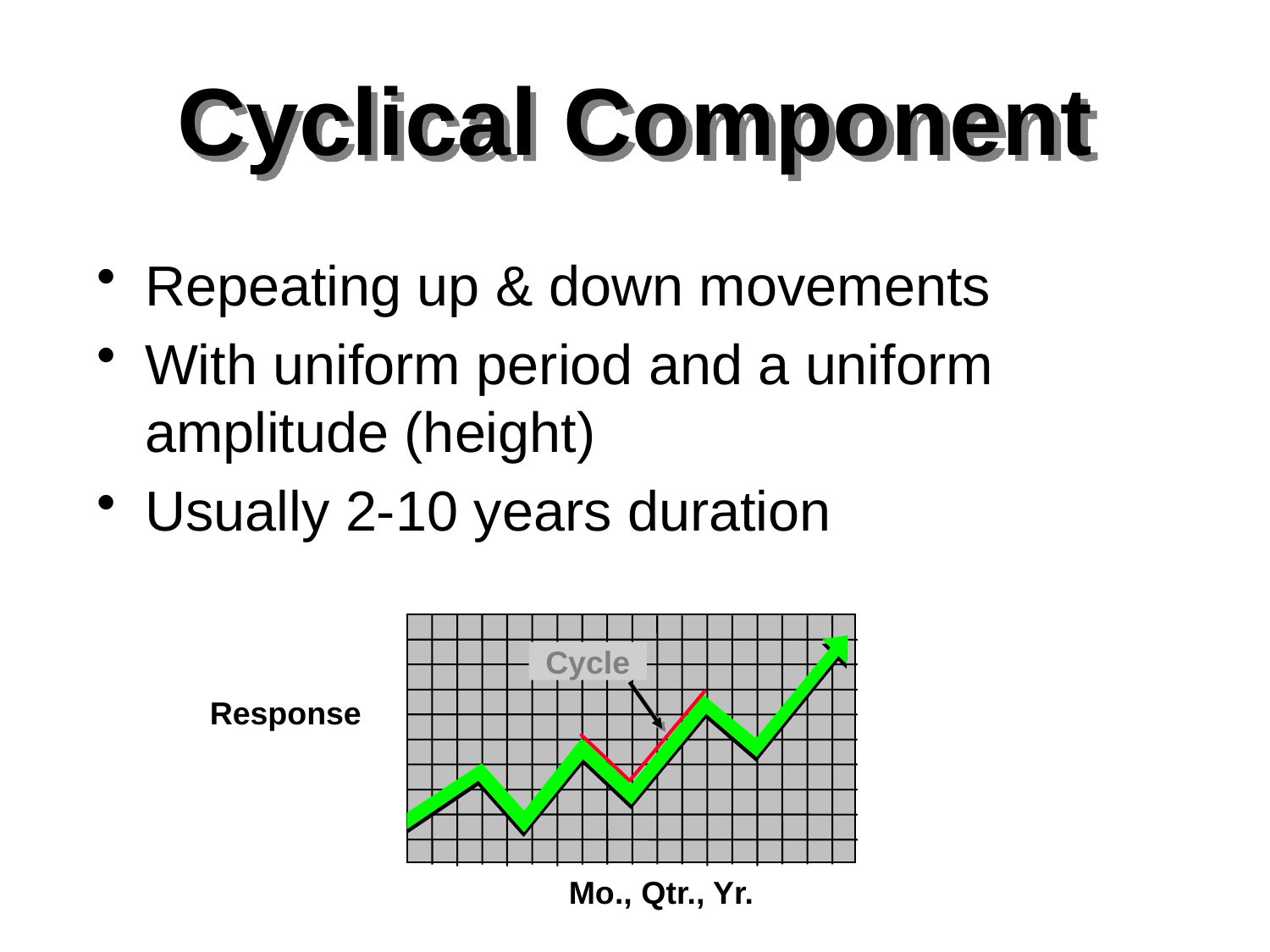

# Cyclical Component
Repeating up & down movements
With uniform period and a uniform amplitude (height)
Usually 2-10 years duration

Cycle

Response

Mo., Qtr., Yr.